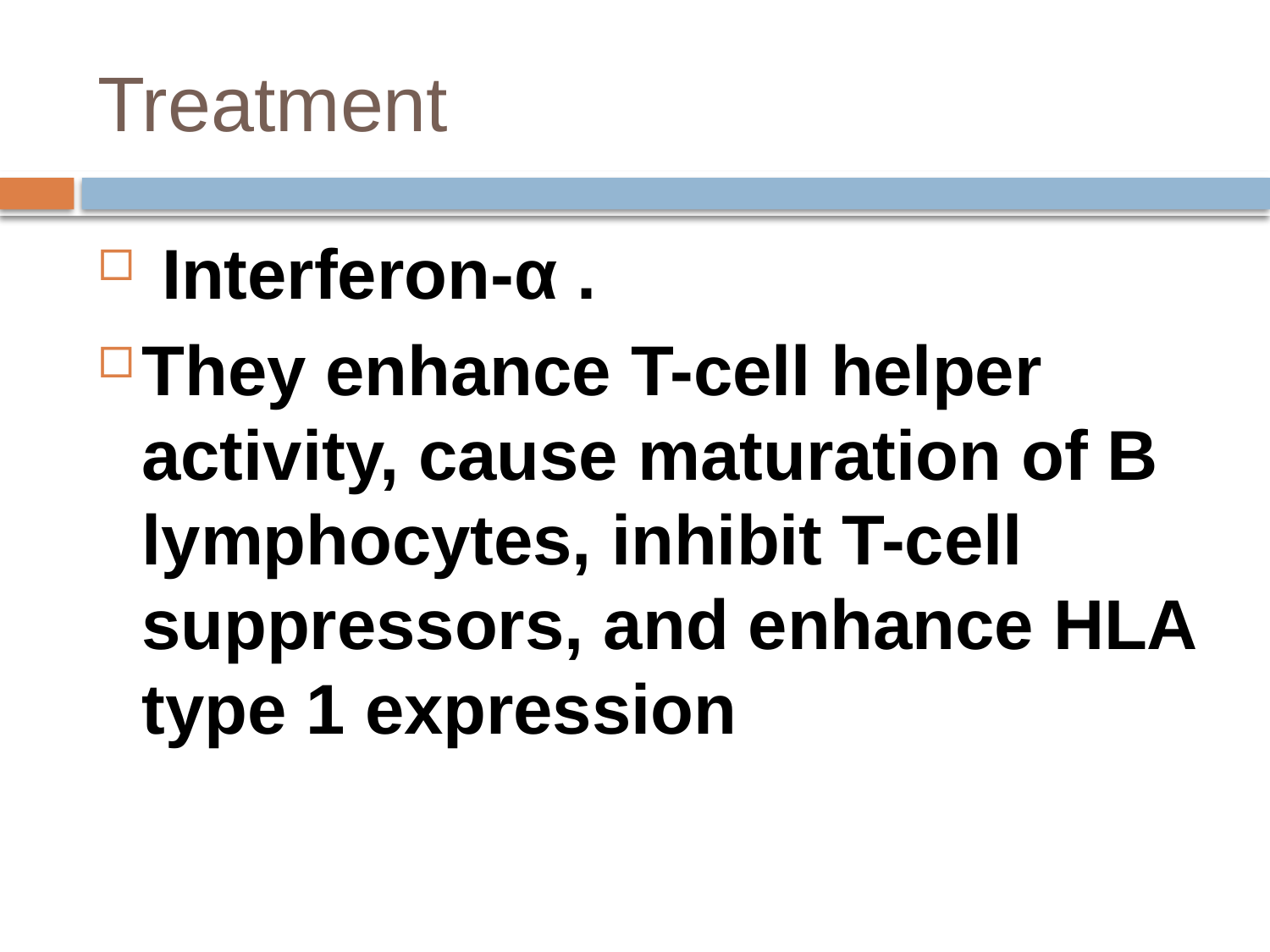

# Treatment
 Interferon-α .
They enhance T-cell helper activity, cause maturation of B lymphocytes, inhibit T-cell suppressors, and enhance HLA type 1 expression